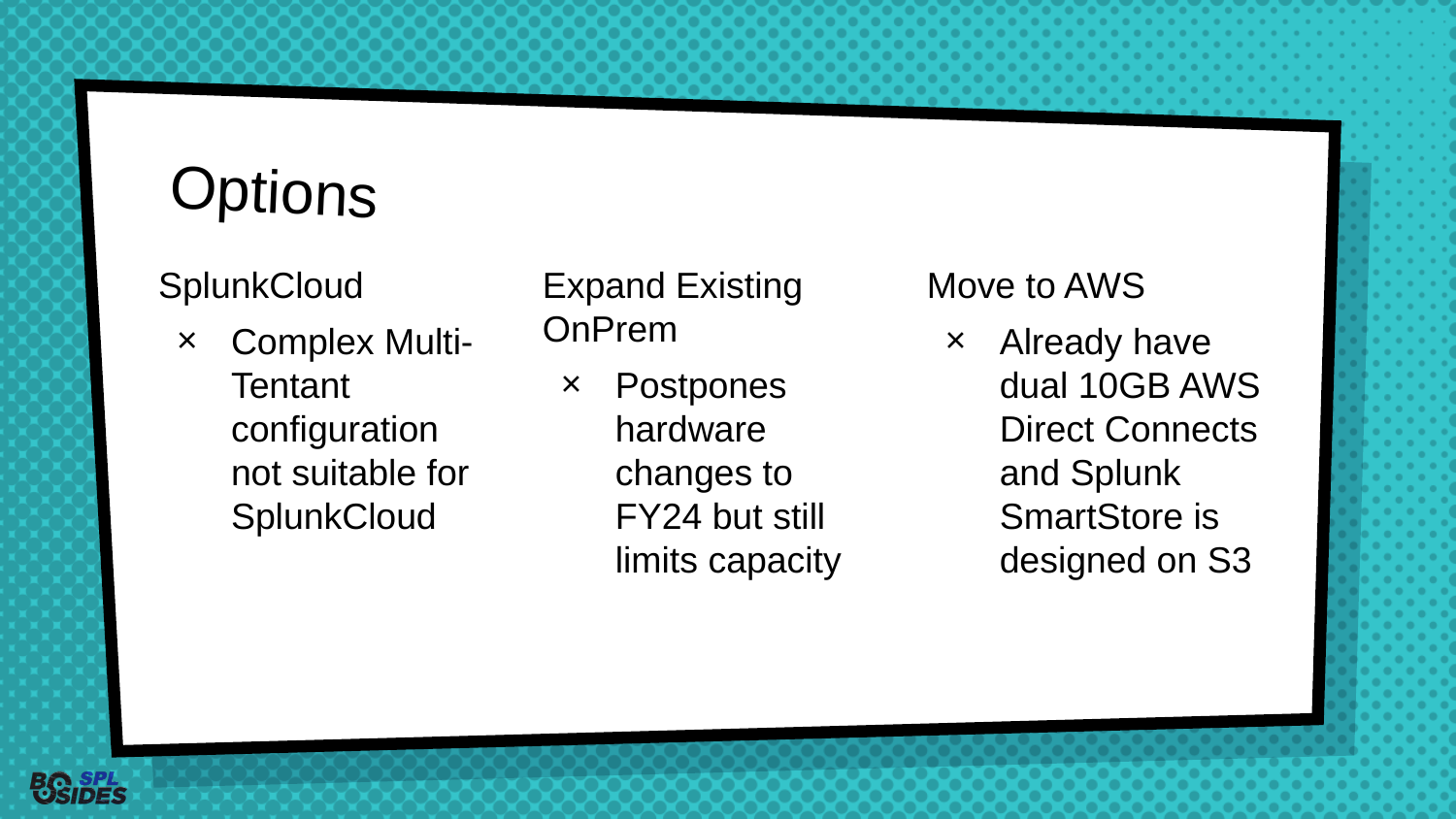

# Options
SplunkCloud
Complex Multi-Tentant configuration not suitable for SplunkCloud
Expand Existing OnPrem
Postpones hardware changes to FY24 but still limits capacity
Move to AWS
Already have dual 10GB AWS Direct Connects and Splunk SmartStore is designed on S3